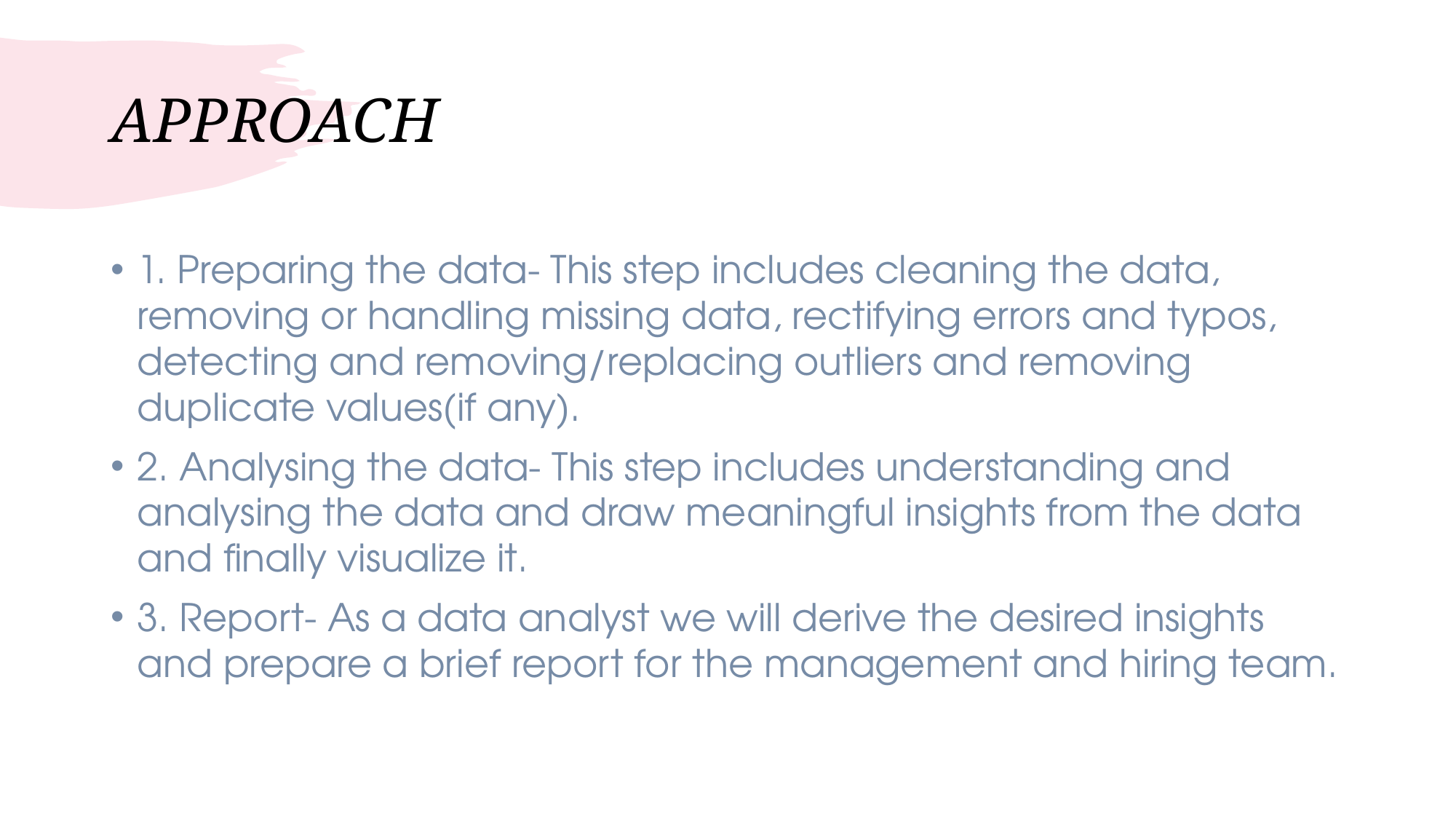

# APPROACH
1. Preparing the data- This step includes cleaning the data, removing or handling missing data, rectifying errors and typos, detecting and removing/replacing outliers and removing duplicate values(if any).
2. Analysing the data- This step includes understanding and analysing the data and draw meaningful insights from the data and finally visualize it.
3. Report- As a data analyst we will derive the desired insights and prepare a brief report for the management and hiring team.